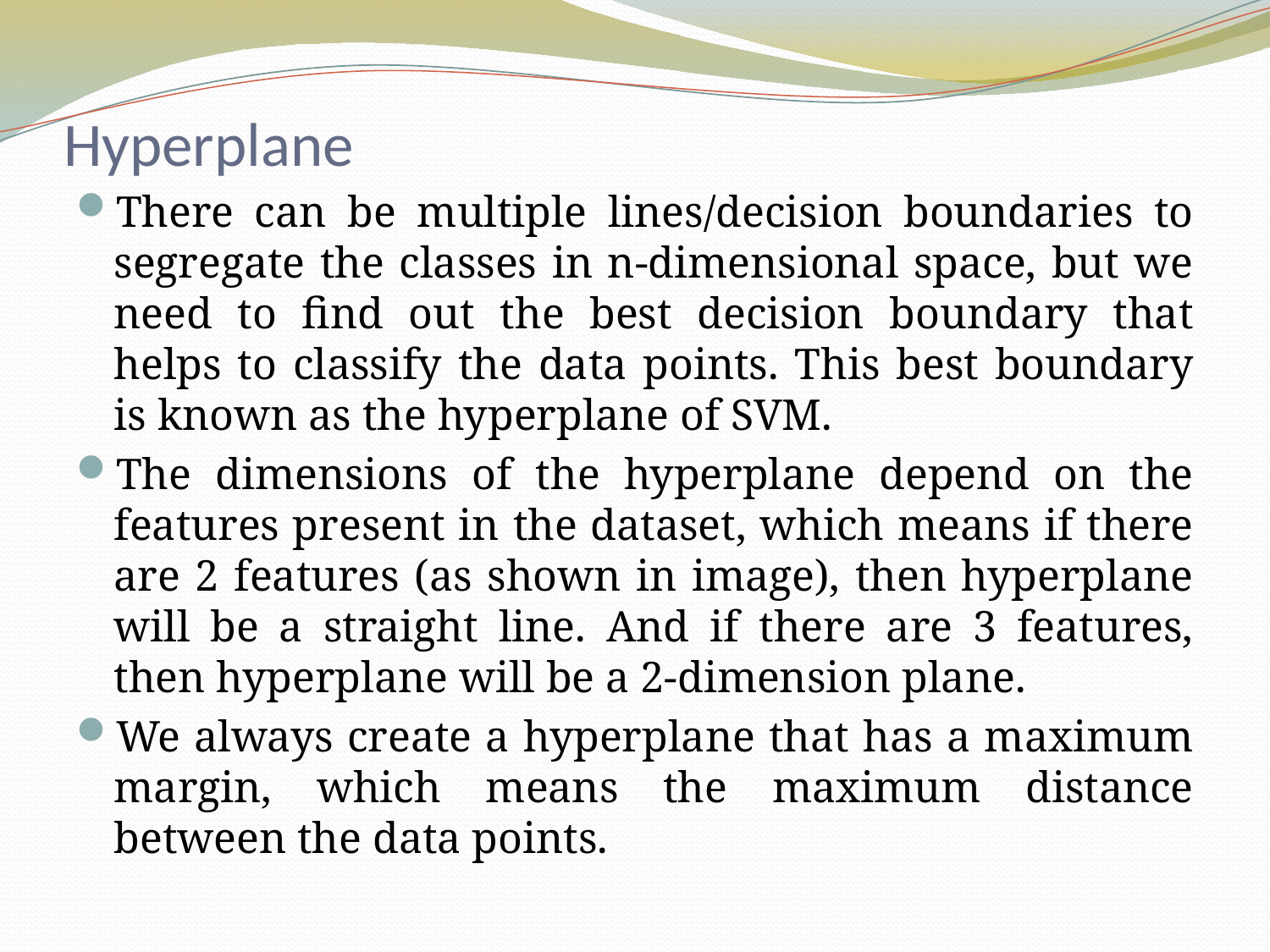

# Hyperplane
There can be multiple lines/decision boundaries to segregate the classes in n-dimensional space, but we need to find out the best decision boundary that helps to classify the data points. This best boundary is known as the hyperplane of SVM.
The dimensions of the hyperplane depend on the features present in the dataset, which means if there are 2 features (as shown in image), then hyperplane will be a straight line. And if there are 3 features, then hyperplane will be a 2-dimension plane.
We always create a hyperplane that has a maximum margin, which means the maximum distance between the data points.